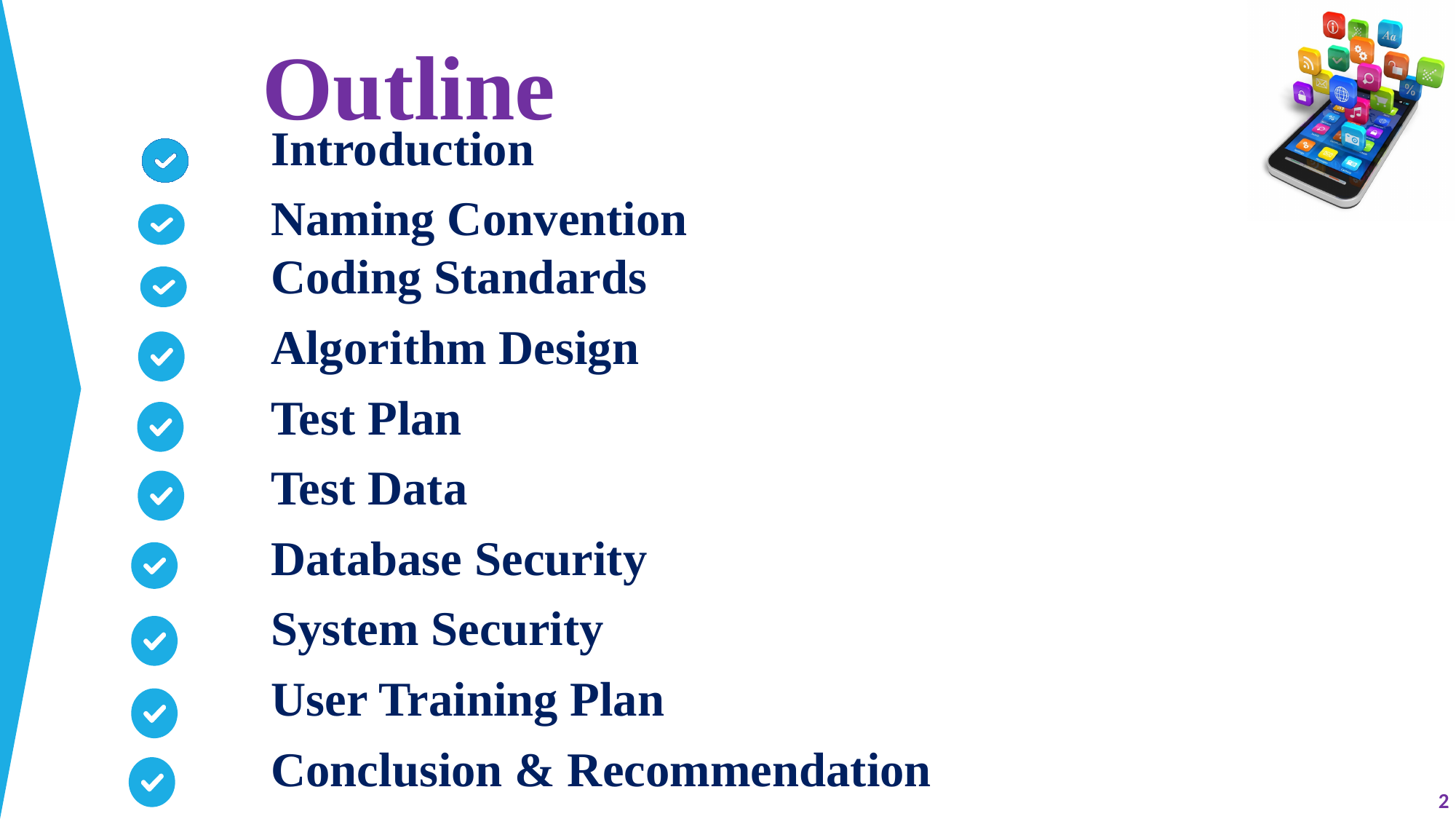

# Outline
Introduction
Naming Convention
Coding Standards
Algorithm Design
Test Plan
Test Data
Database Security
System Security
User Training Plan
Conclusion & Recommendation

2